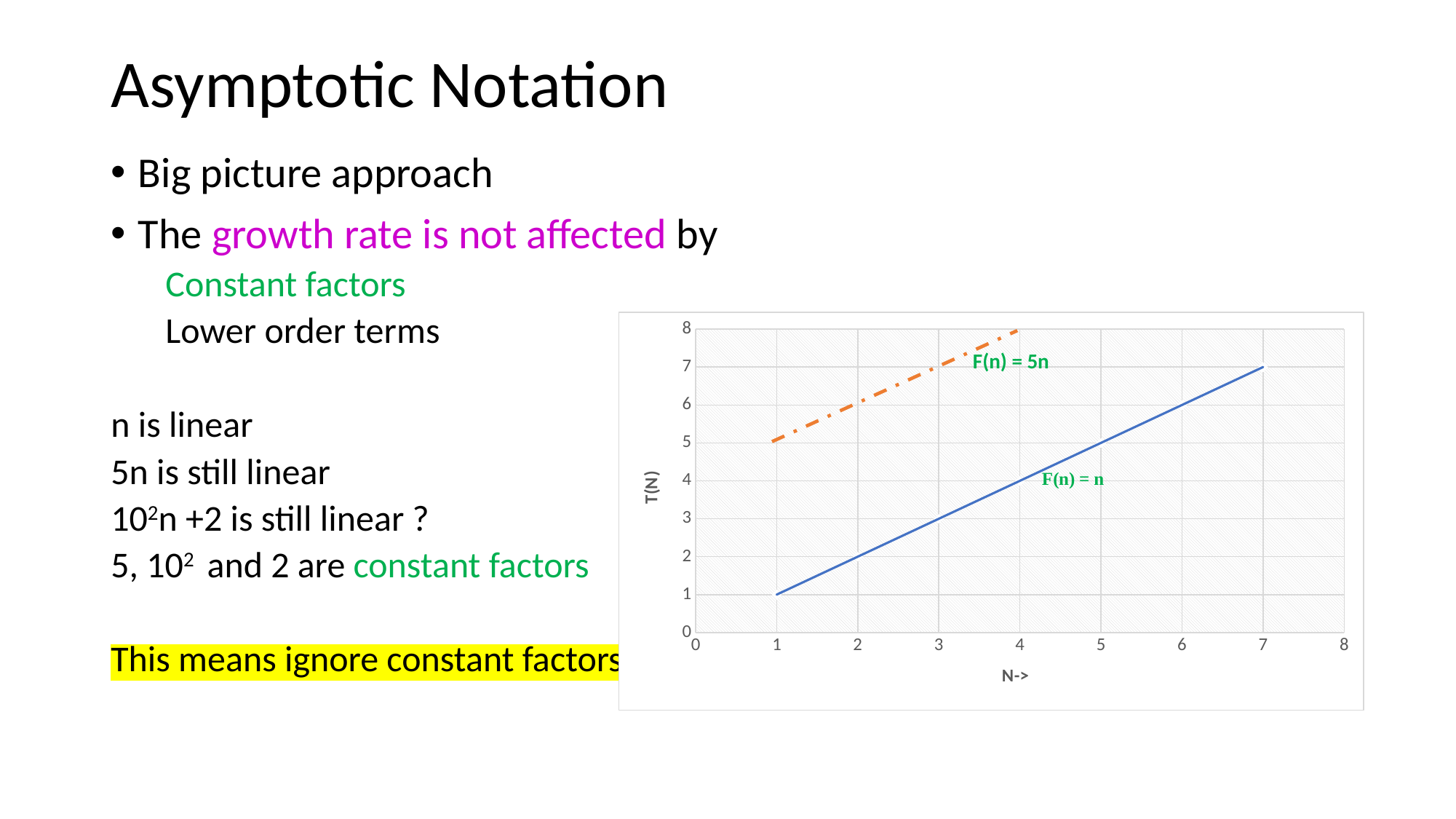

# Asymptotic Notation
Big picture approach
The growth rate is not affected by
Constant factors
Lower order terms

n is linear
5n is still linear
102n +2 is still linear ?
5, 102  and 2 are constant factors

This means ignore constant factors

### Chart

| Category | T(N) |
|---|---|
F(n) = 5n